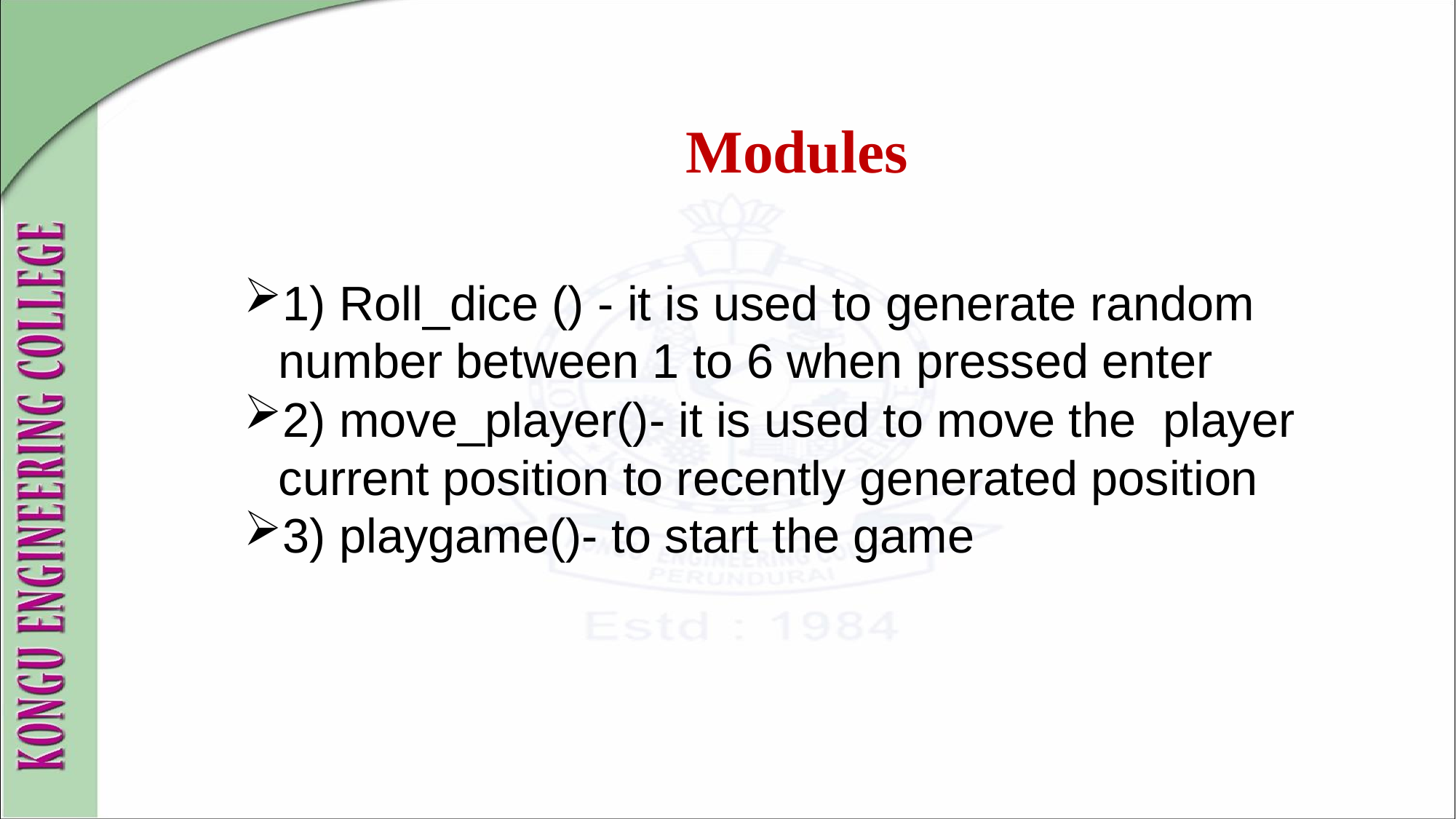

Modules
1) Roll_dice () - it is used to generate random number between 1 to 6 when pressed enter
2) move_player()- it is used to move the  player current position to recently generated position
3) playgame()- to start the game